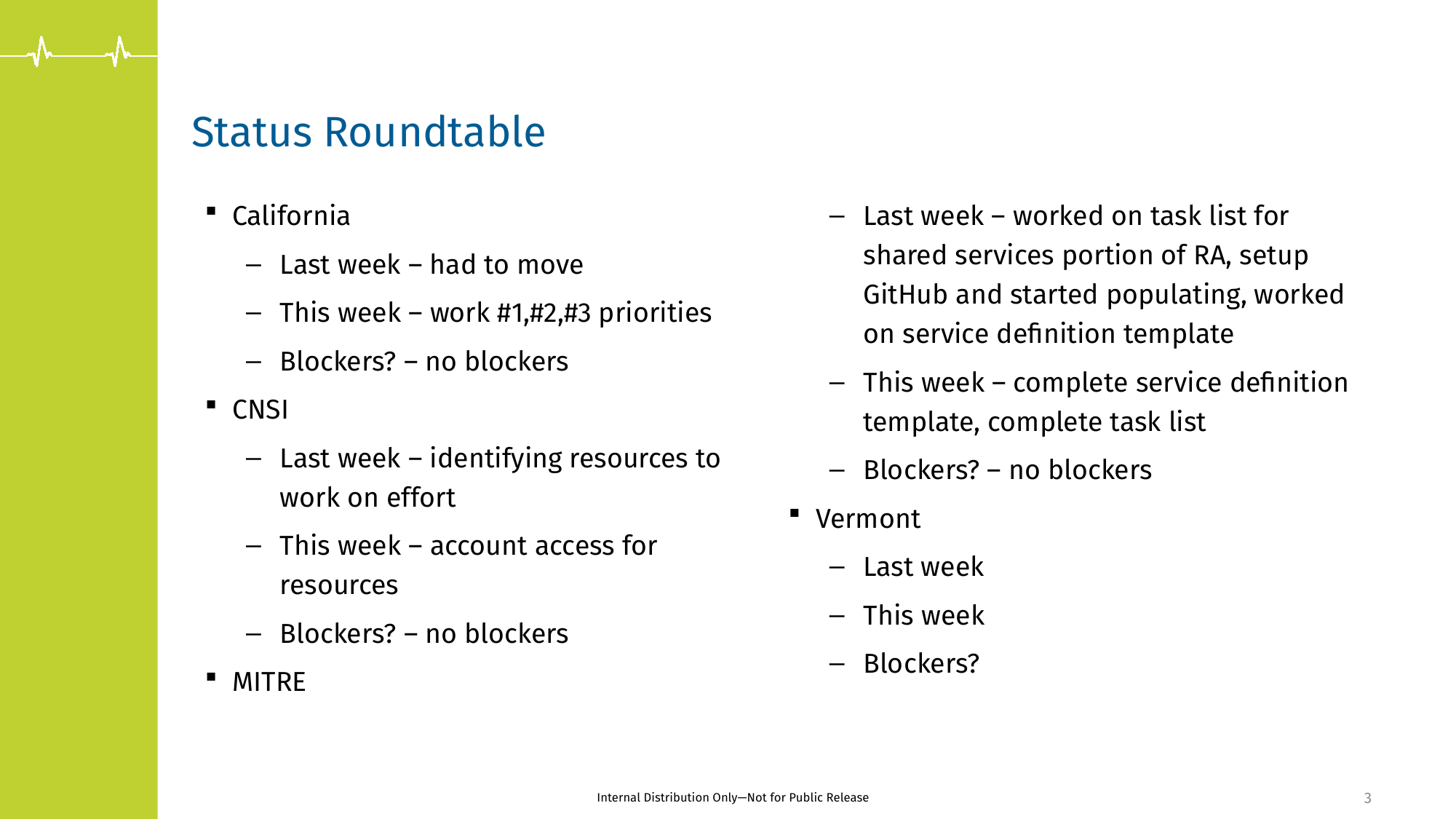

# Status Roundtable
California
Last week – had to move
This week – work #1,#2,#3 priorities
Blockers? – no blockers
CNSI
Last week – identifying resources to work on effort
This week – account access for resources
Blockers? – no blockers
MITRE
Last week – worked on task list for shared services portion of RA, setup GitHub and started populating, worked on service definition template
This week – complete service definition template, complete task list
Blockers? – no blockers
Vermont
Last week
This week
Blockers?
3